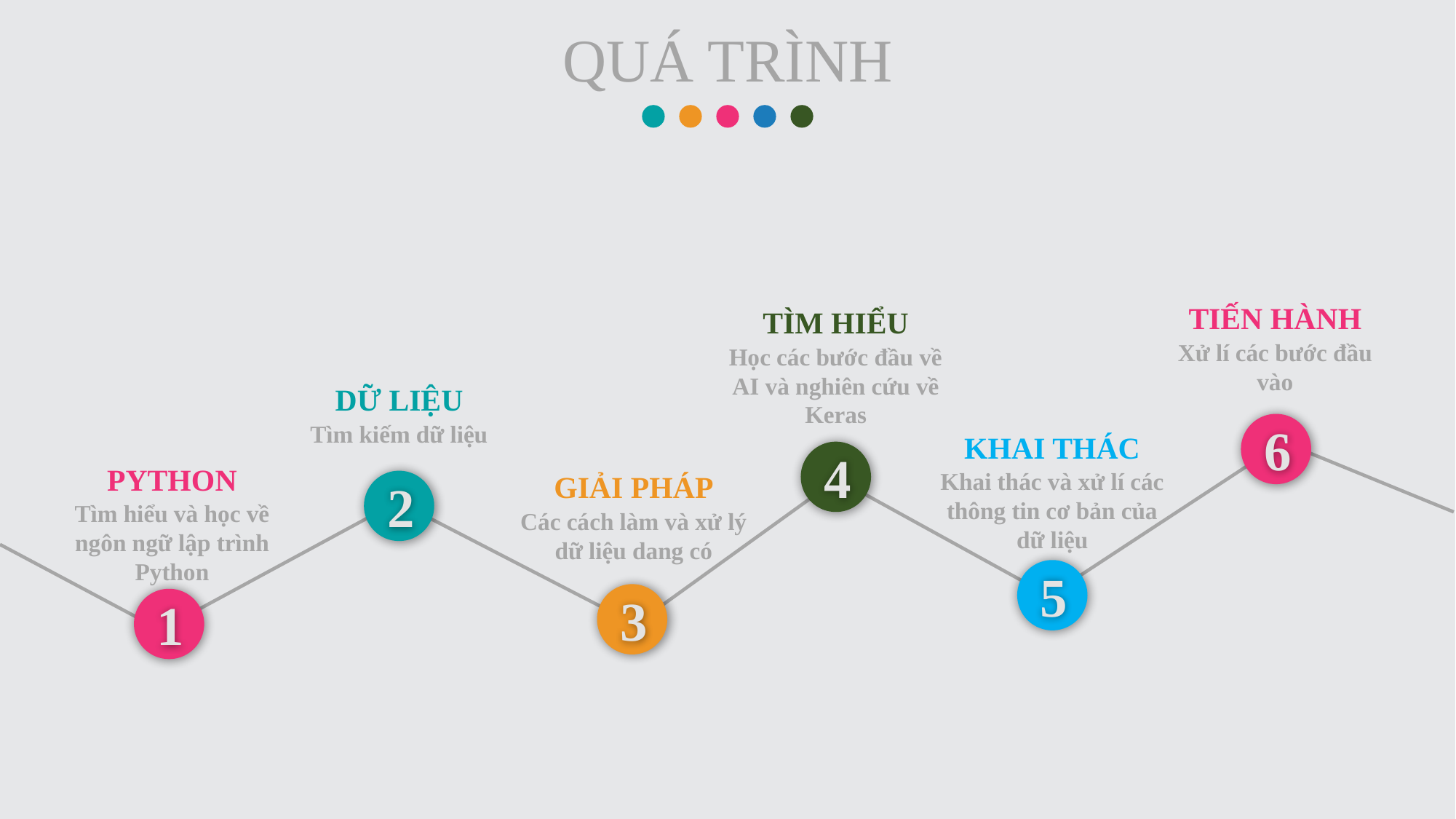

QUÁ TRÌNH

TIẾN HÀNH
Xử lí các bước đầu vào
TÌM HIỂU
Học các bước đầu về AI và nghiên cứu về Keras
DỮ LIỆU
Tìm kiếm dữ liệu
6

KHAI THÁC
Khai thác và xử lí các thông tin cơ bản của dữ liệu
4

PYTHON
Tìm hiểu và học về ngôn ngữ lập trình Python
GIẢI PHÁP
Các cách làm và xử lý dữ liệu dang có

2

5

3

1